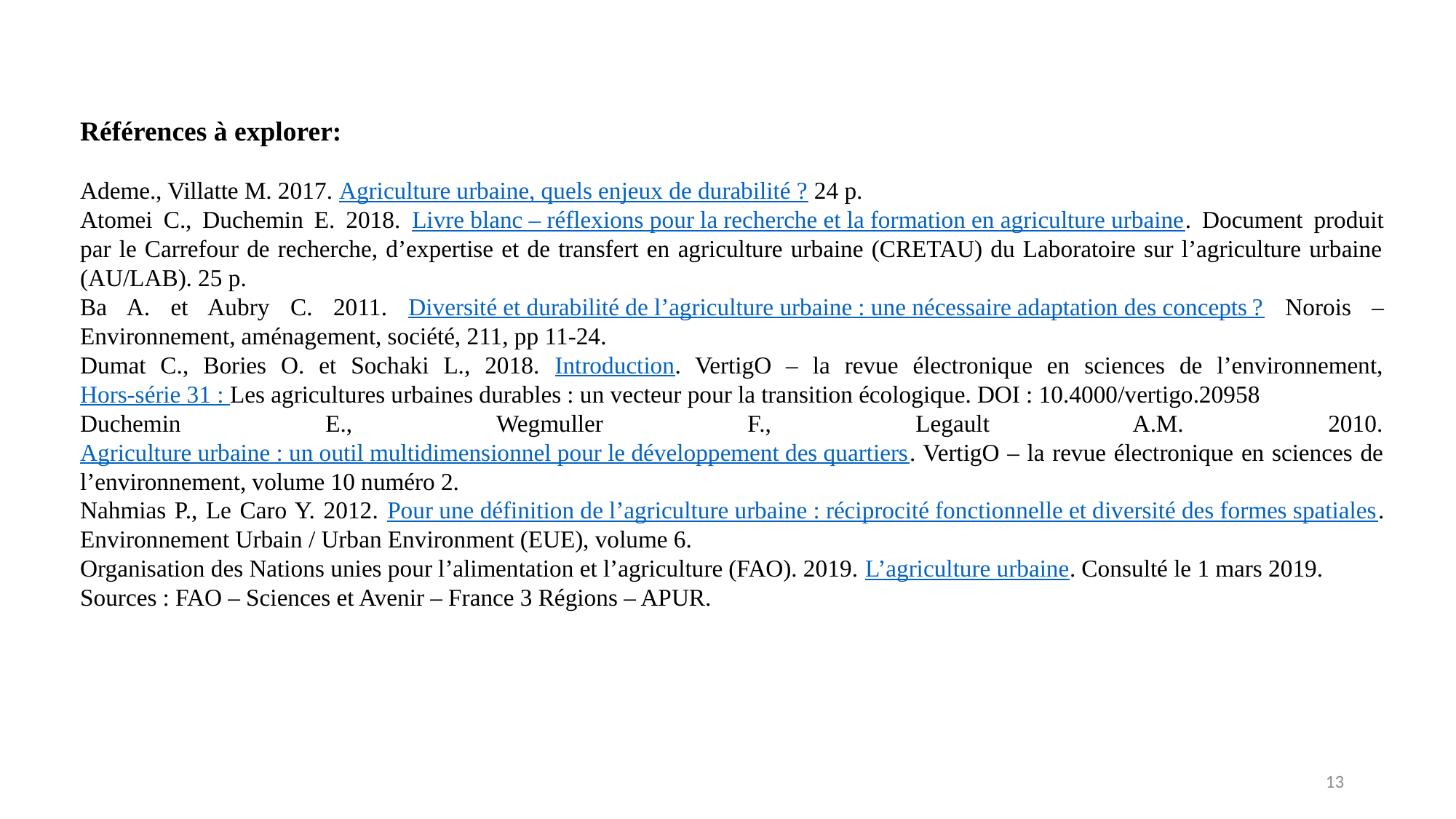

Références à explorer:

Ademe., Villatte M. 2017. Agriculture urbaine, quels enjeux de durabilité ? 24 p.
Atomei C., Duchemin E. 2018. Livre blanc – réflexions pour la recherche et la formation en agriculture urbaine. Document produit par le Carrefour de recherche, d’expertise et de transfert en agriculture urbaine (CRETAU) du Laboratoire sur l’agriculture urbaine (AU/LAB). 25 p.
Ba A. et Aubry C. 2011. Diversité et durabilité de l’agriculture urbaine : une nécessaire adaptation des concepts ? Norois – Environnement, aménagement, société, 211, pp 11-24.
Dumat C., Bories O. et Sochaki L., 2018. Introduction. VertigO – la revue électronique en sciences de l’environnement, Hors-série 31 : Les agricultures urbaines durables : un vecteur pour la transition écologique. DOI : 10.4000/vertigo.20958
Duchemin E., Wegmuller F., Legault A.M. 2010. Agriculture urbaine : un outil multidimensionnel pour le développement des quartiers. VertigO – la revue électronique en sciences de l’environnement, volume 10 numéro 2.
Nahmias P., Le Caro Y. 2012. Pour une définition de l’agriculture urbaine : réciprocité fonctionnelle et diversité des formes spatiales. Environnement Urbain / Urban Environment (EUE), volume 6.
Organisation des Nations unies pour l’alimentation et l’agriculture (FAO). 2019. L’agriculture urbaine. Consulté le 1 mars 2019.
Sources : FAO – Sciences et Avenir – France 3 Régions – APUR.
13